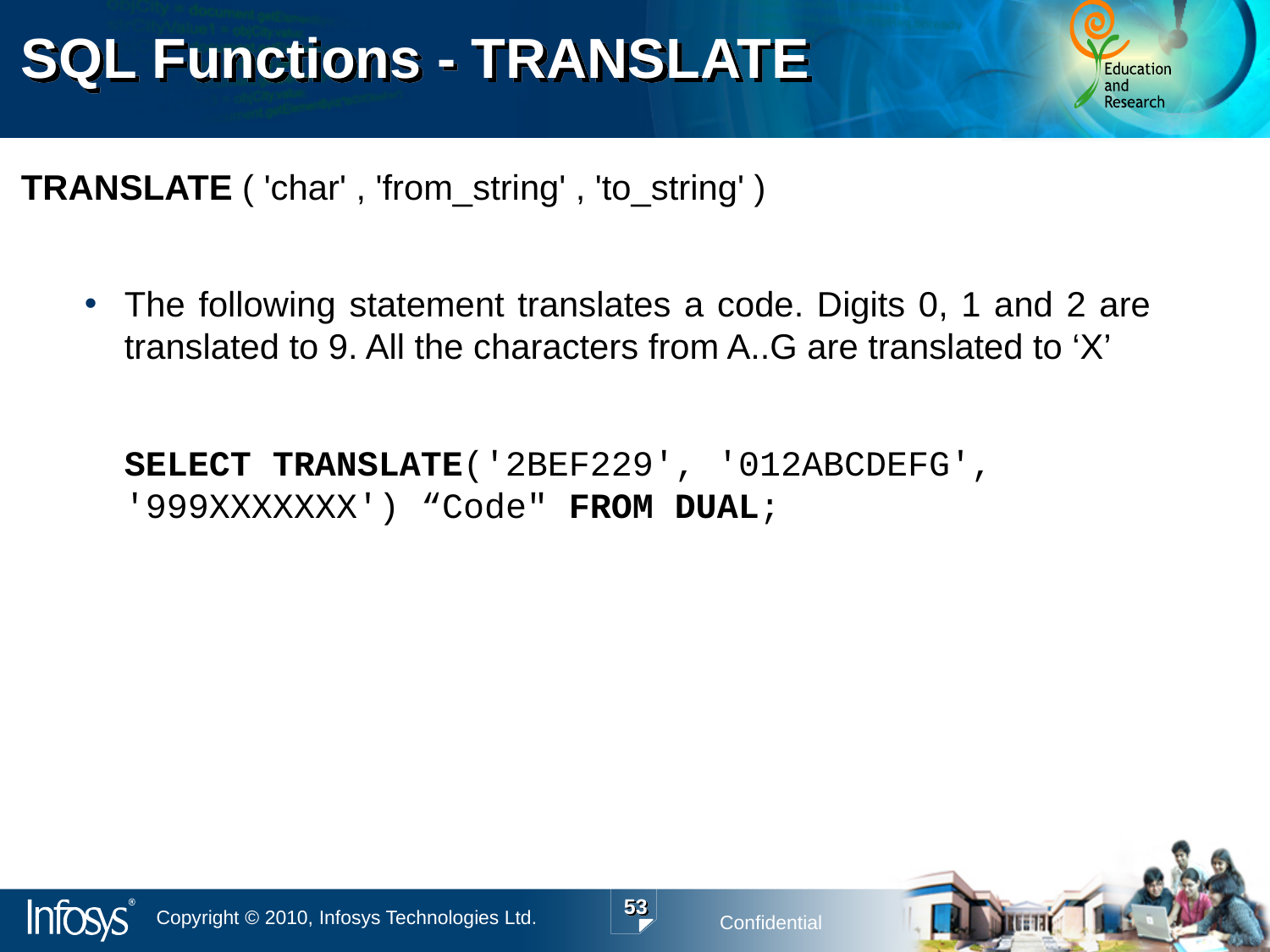

SQL Functions - TRANSLATE
TRANSLATE ( 'char' , 'from_string' , 'to_string' )

The following statement translates a code. Digits 0, 1 and 2 are translated to 9. All the characters from A..G are translated to ‘X’

	SELECT TRANSLATE('2BEF229', '012ABCDEFG', '999XXXXXXX') “Code" FROM DUAL;
53